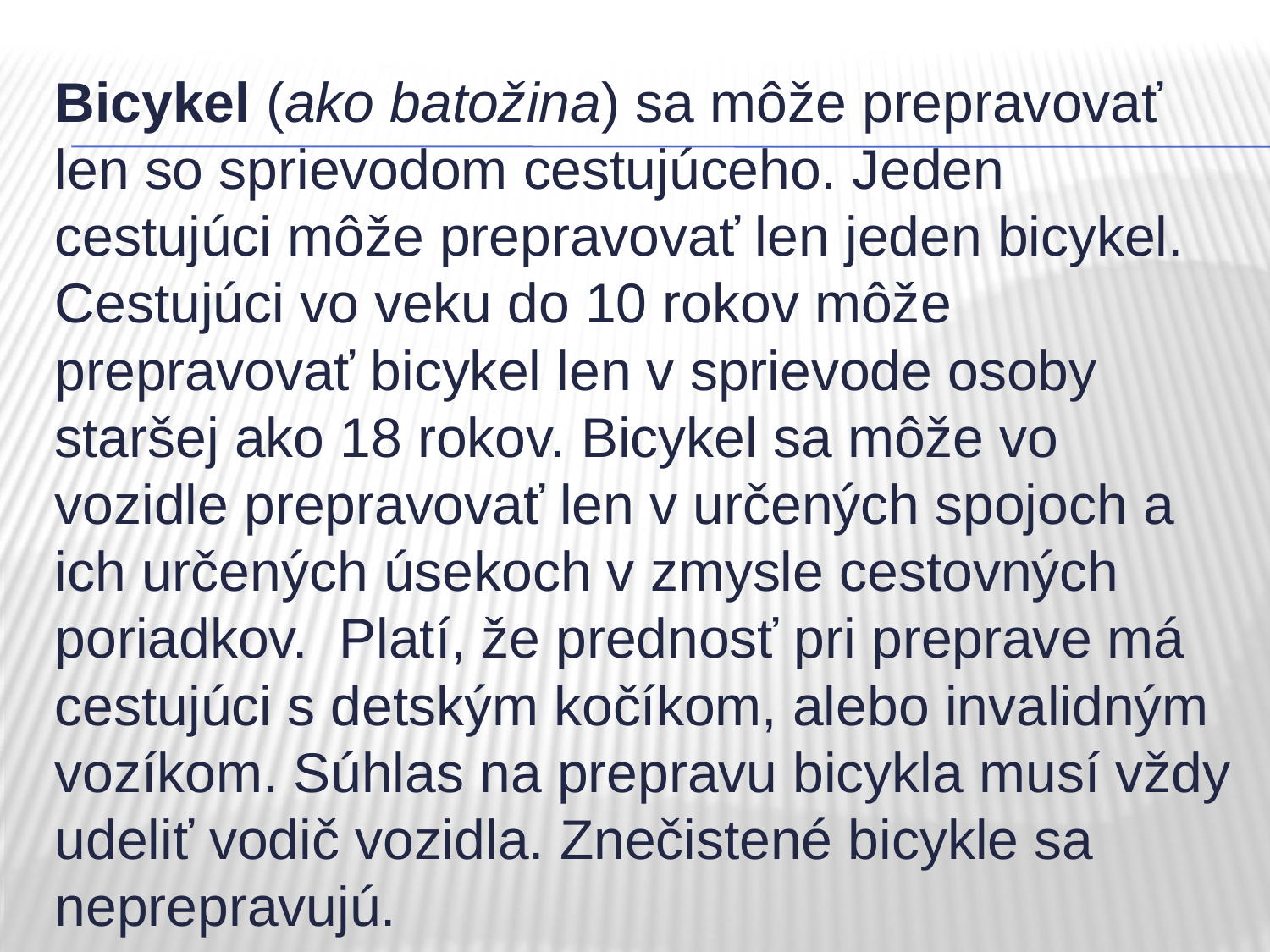

Bicykel (ako batožina) sa môže prepravovať len so sprievodom cestujúceho. Jeden cestujúci môže prepravovať len jeden bicykel. Cestujúci vo veku do 10 rokov môže prepravovať bicykel len v sprievode osoby staršej ako 18 rokov. Bicykel sa môže vo vozidle prepravovať len v určených spojoch a ich určených úsekoch v zmysle cestovných poriadkov.  Platí, že prednosť pri preprave má cestujúci s detským kočíkom, alebo invalidným vozíkom. Súhlas na prepravu bicykla musí vždy udeliť vodič vozidla. Znečistené bicykle sa neprepravujú.